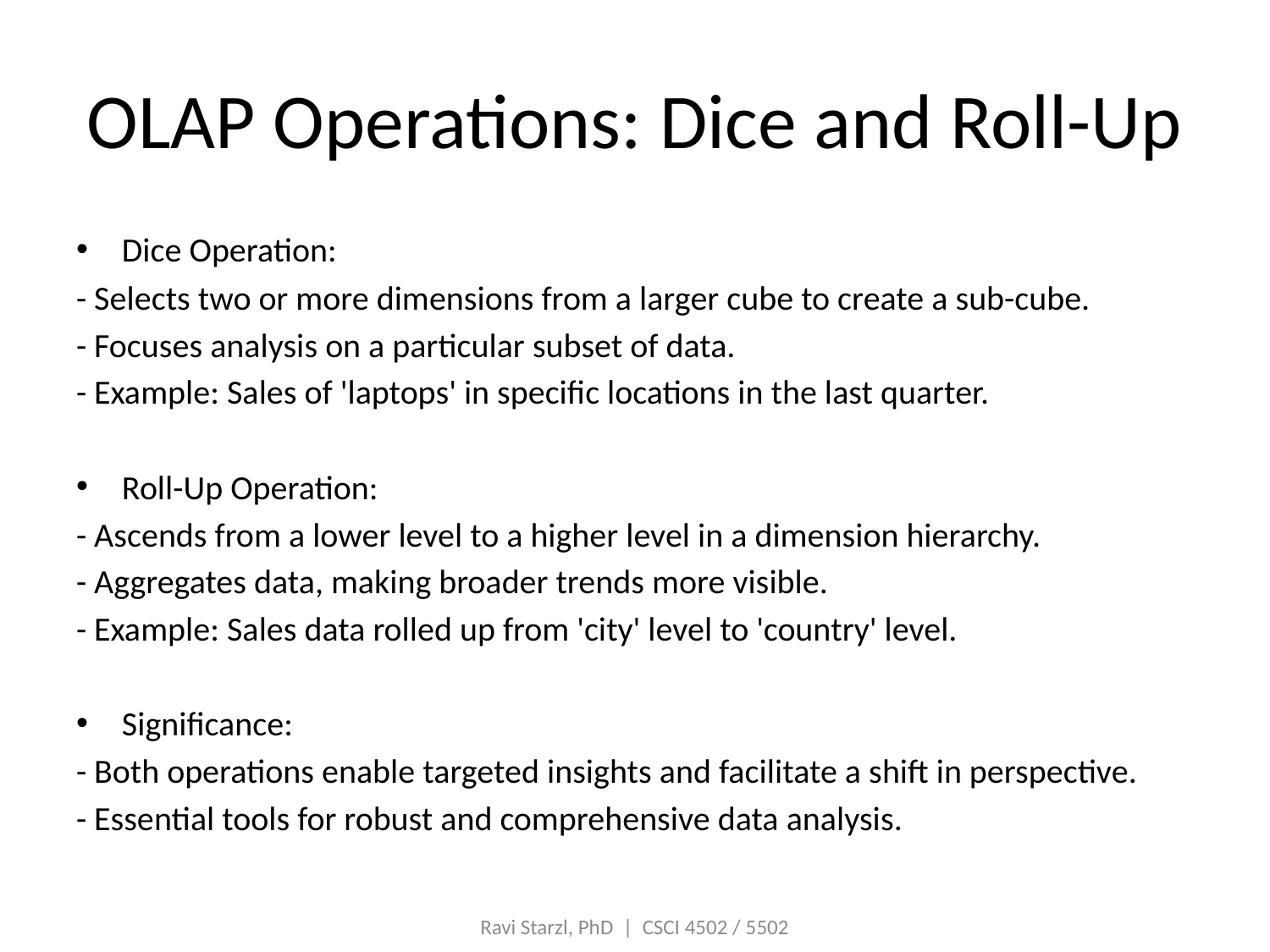

# OLAP Operations: Dice and Roll-Up
Dice Operation:
- Selects two or more dimensions from a larger cube to create a sub-cube.
- Focuses analysis on a particular subset of data.
- Example: Sales of 'laptops' in specific locations in the last quarter.

Roll-Up Operation:
- Ascends from a lower level to a higher level in a dimension hierarchy.
- Aggregates data, making broader trends more visible.
- Example: Sales data rolled up from 'city' level to 'country' level.

Significance:
- Both operations enable targeted insights and facilitate a shift in perspective.
- Essential tools for robust and comprehensive data analysis.

Ravi Starzl, PhD  |  CSCI 4502 / 5502